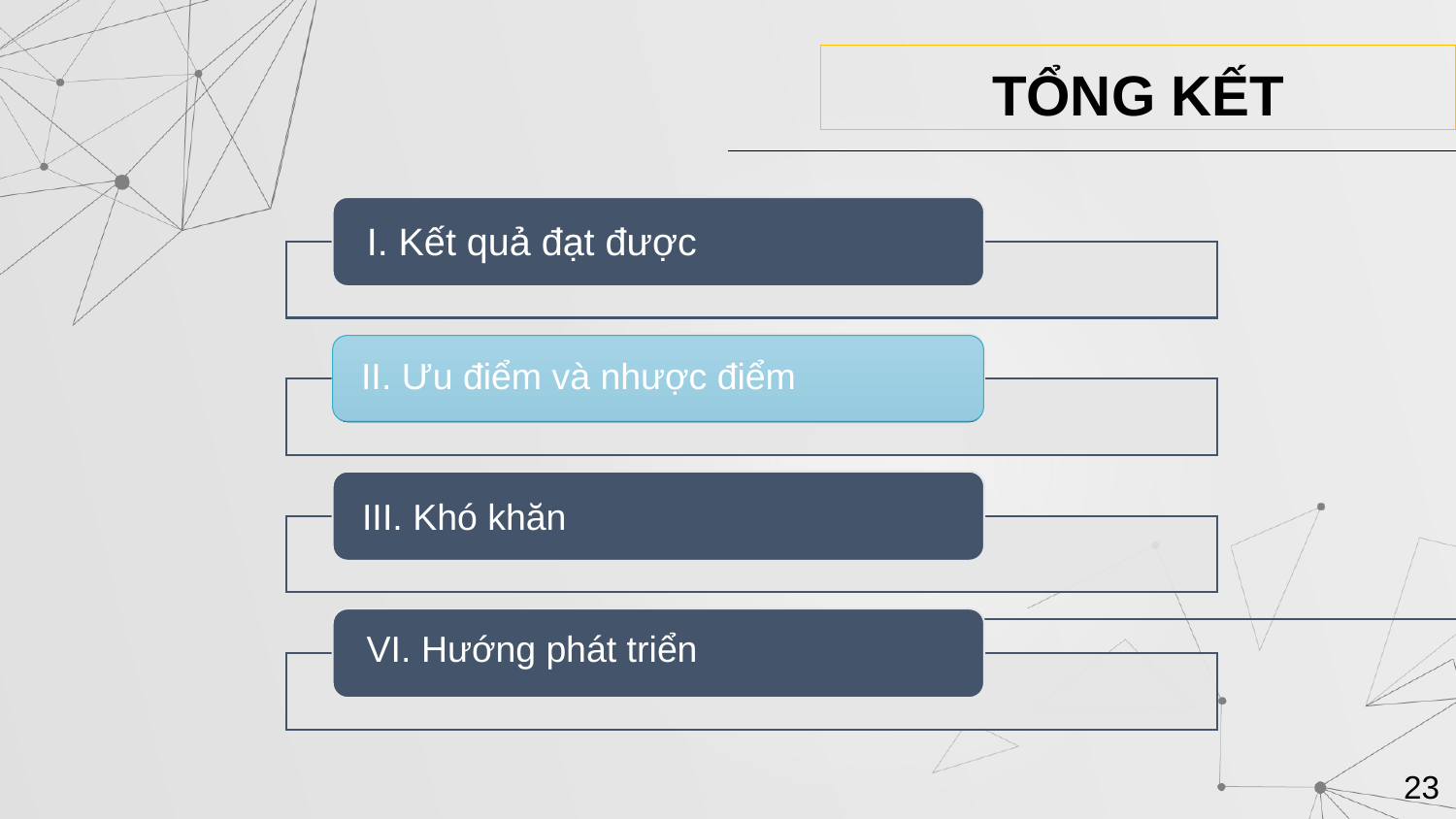

TỔNG KẾT

I. Kết quả đạt được

II. Ưu điểm và nhược điểm

III. Khó khăn

VI. Hướng phát triển

23